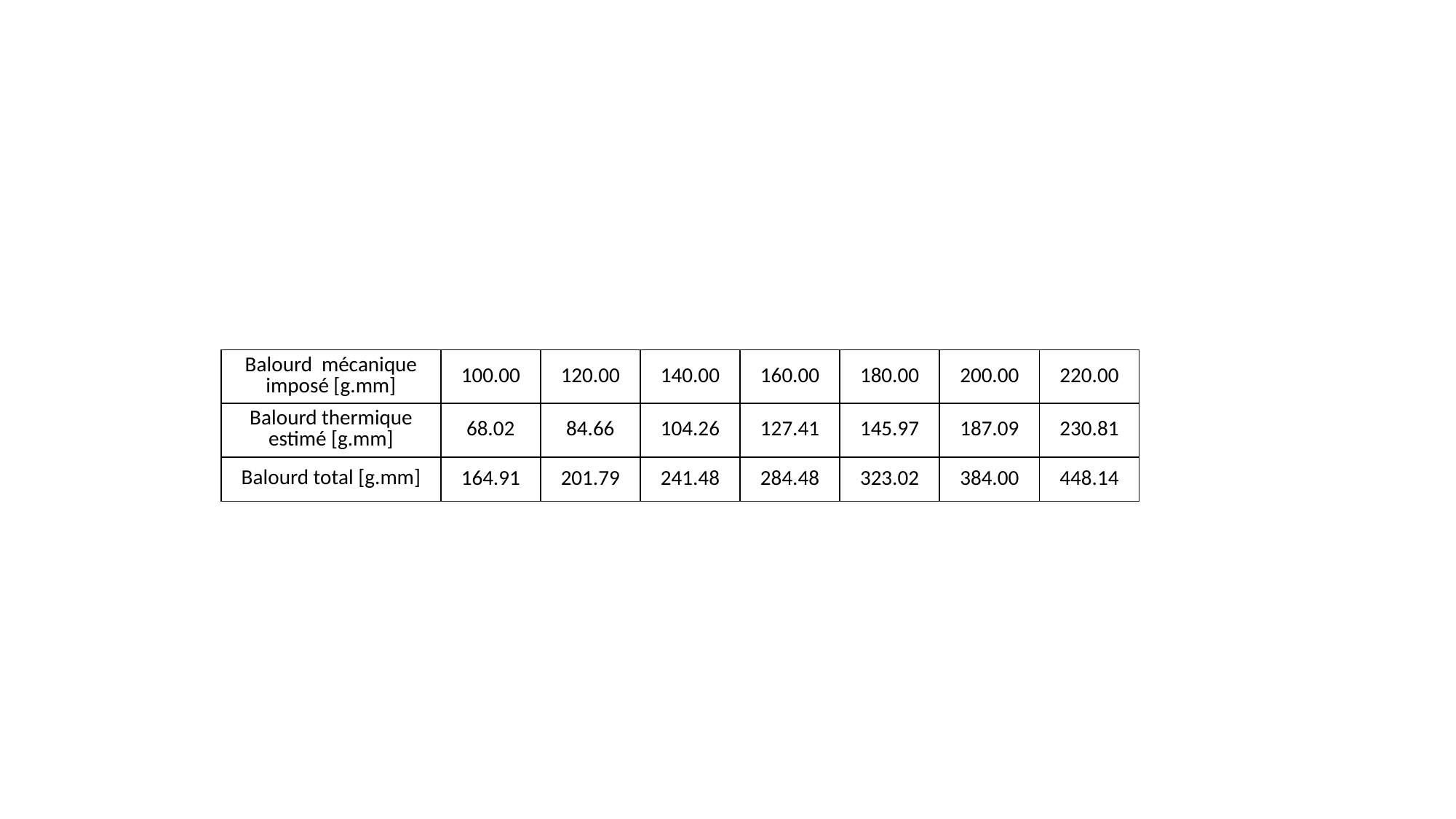

| Balourd mécanique imposé [g.mm] | 100.00 | 120.00 | 140.00 | 160.00 | 180.00 | 200.00 | 220.00 |
| --- | --- | --- | --- | --- | --- | --- | --- |
| Balourd thermique estimé [g.mm] | 68.02 | 84.66 | 104.26 | 127.41 | 145.97 | 187.09 | 230.81 |
| Balourd total [g.mm] | 164.91 | 201.79 | 241.48 | 284.48 | 323.02 | 384.00 | 448.14 |